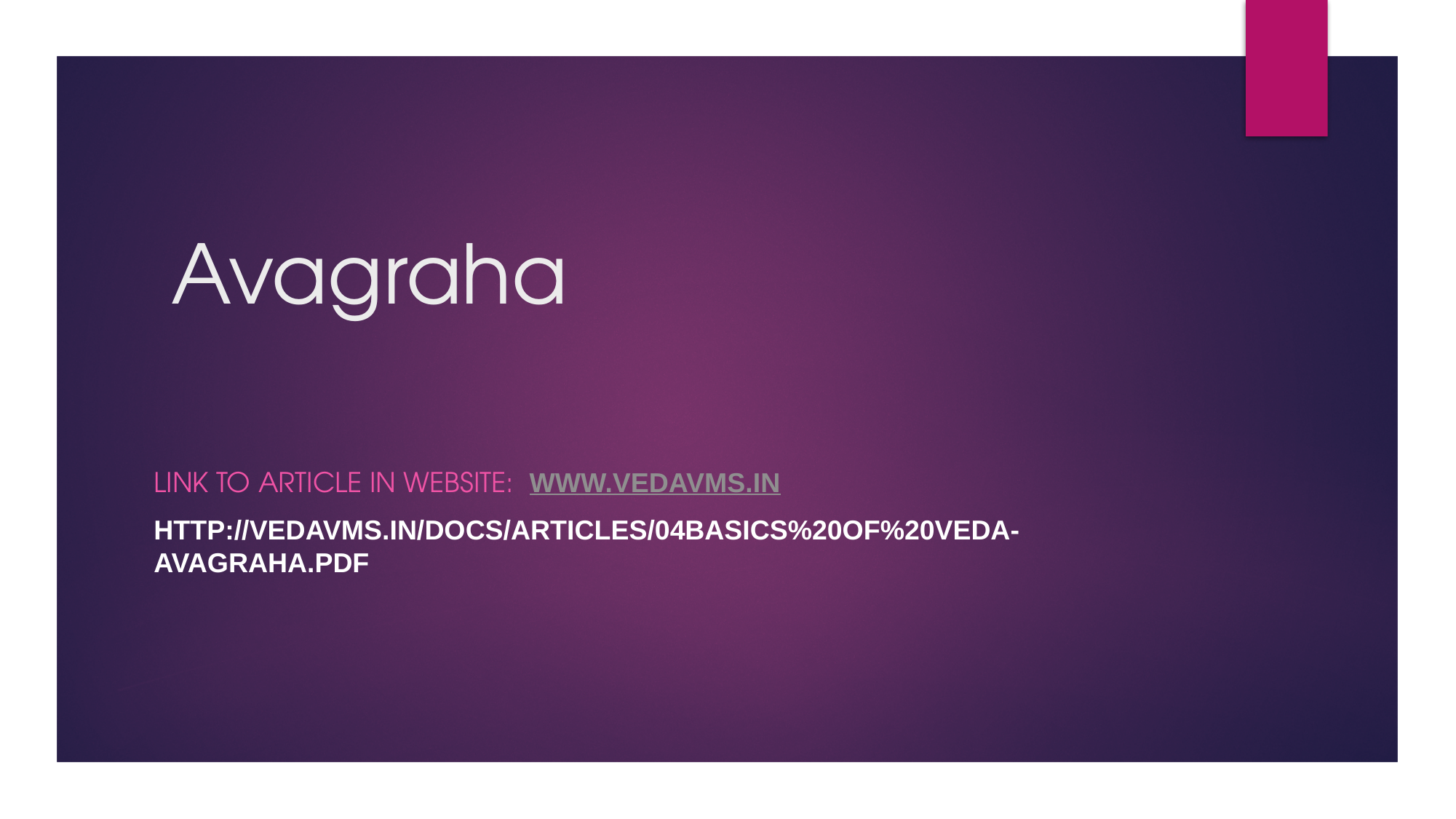

# Avagraha
Link to article in Website:  www.vedavms.in
http://vedavms.in/docs/articles/04Basics%20of%20Veda-avagraha.pdf